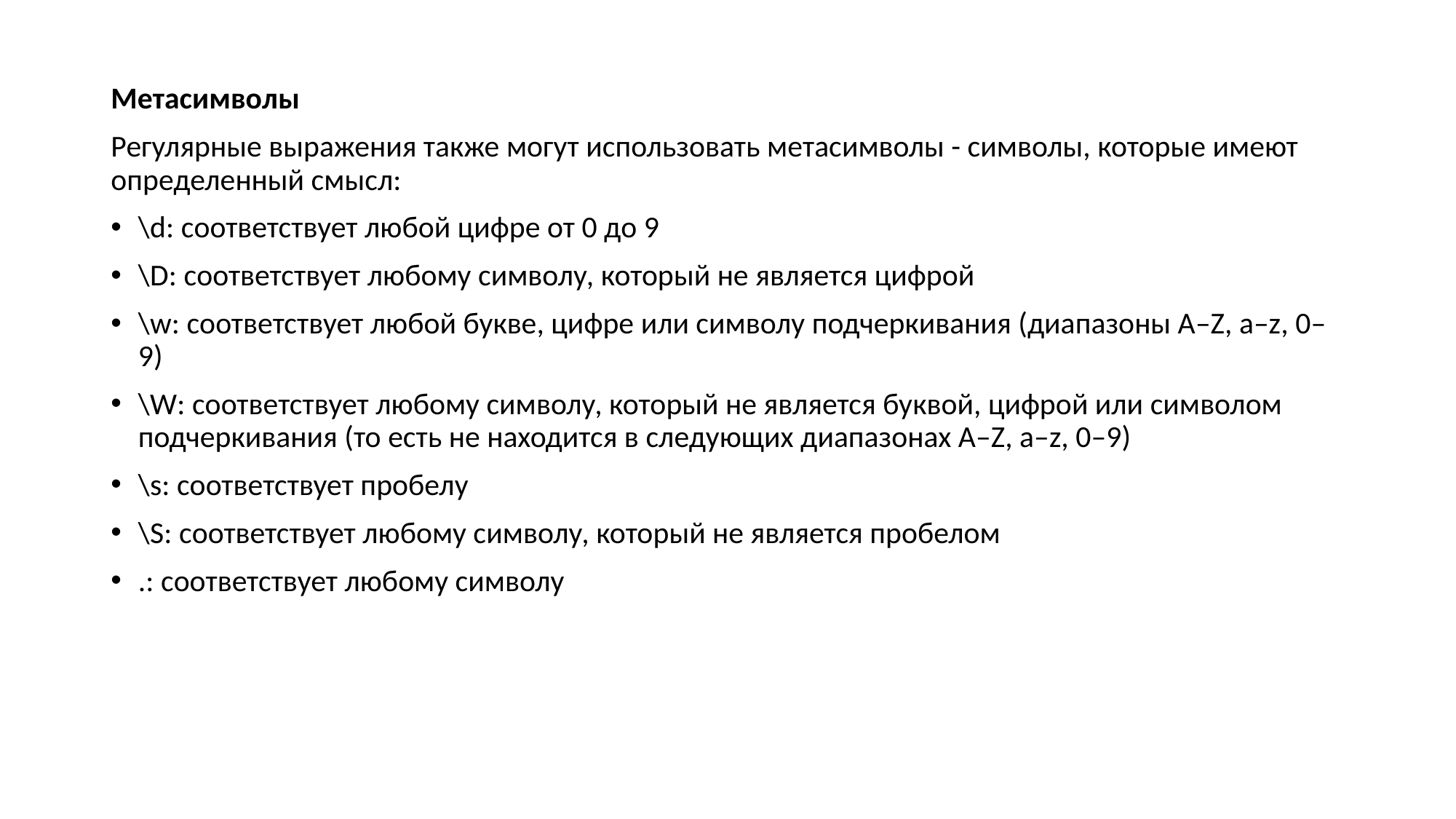

Метасимволы
Регулярные выражения также могут использовать метасимволы - символы, которые имеют определенный смысл:
\d: соответствует любой цифре от 0 до 9
\D: соответствует любому символу, который не является цифрой
\w: соответствует любой букве, цифре или символу подчеркивания (диапазоны A–Z, a–z, 0–9)
\W: соответствует любому символу, который не является буквой, цифрой или символом подчеркивания (то есть не находится в следующих диапазонах A–Z, a–z, 0–9)
\s: соответствует пробелу
\S: соответствует любому символу, который не является пробелом
.: соответствует любому символу